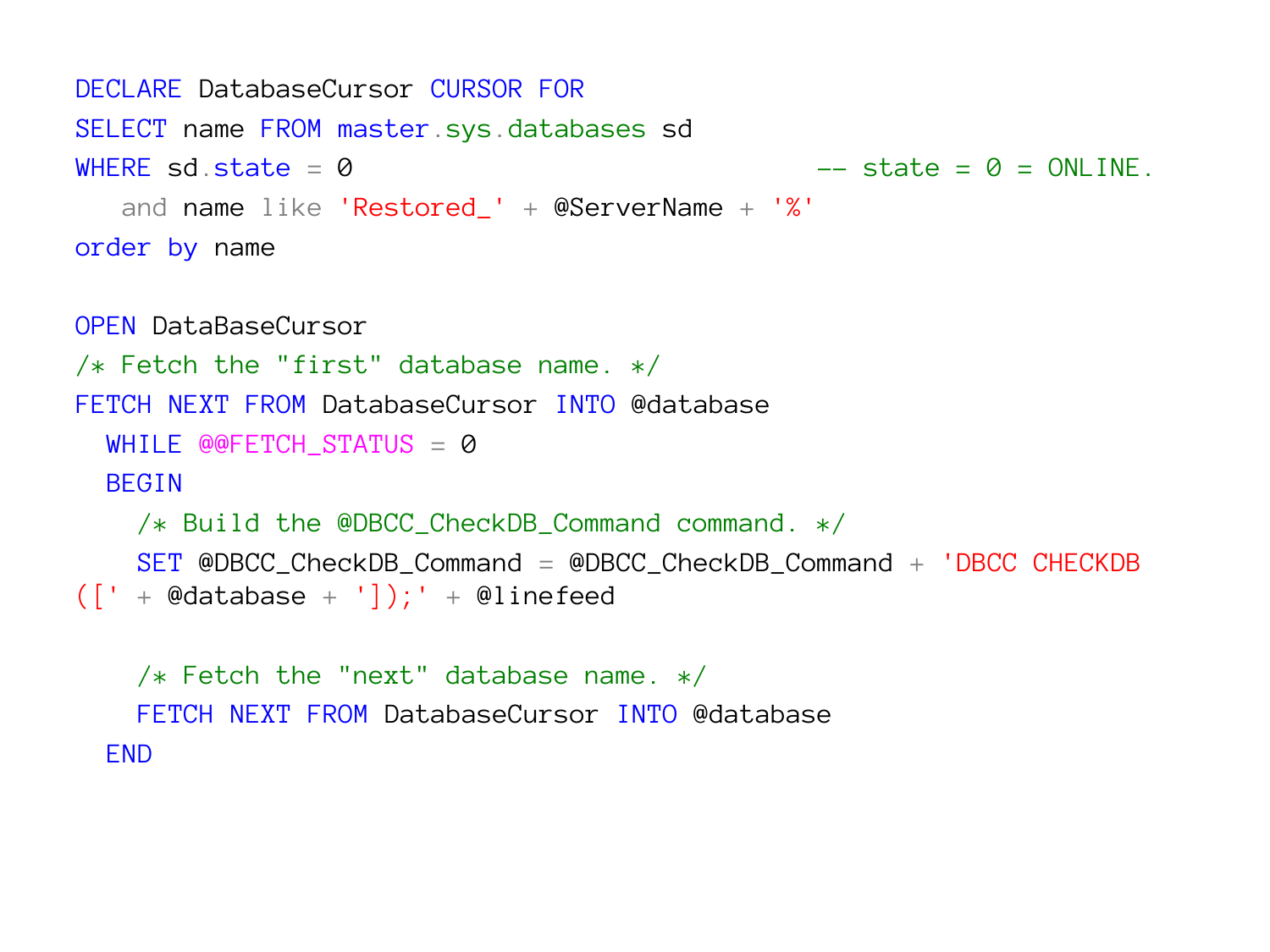

DECLARE DatabaseCursor CURSOR FOR
SELECT name FROM master.sys.databases sd
WHERE sd.state = 0                              -- state = 0 = ONLINE.
   and name like 'Restored_' + @ServerName + '%'
order by name

OPEN DataBaseCursor
/* Fetch the "first" database name. */
FETCH NEXT FROM DatabaseCursor INTO @database
  WHILE @@FETCH_STATUS = 0
  BEGIN
    /* Build the @DBCC_CheckDB_Command command. */
    SET @DBCC_CheckDB_Command = @DBCC_CheckDB_Command + 'DBCC CHECKDB ([' + @database + ']);' + @linefeed

    /* Fetch the "next" database name. */
    FETCH NEXT FROM DatabaseCursor INTO @database
  END